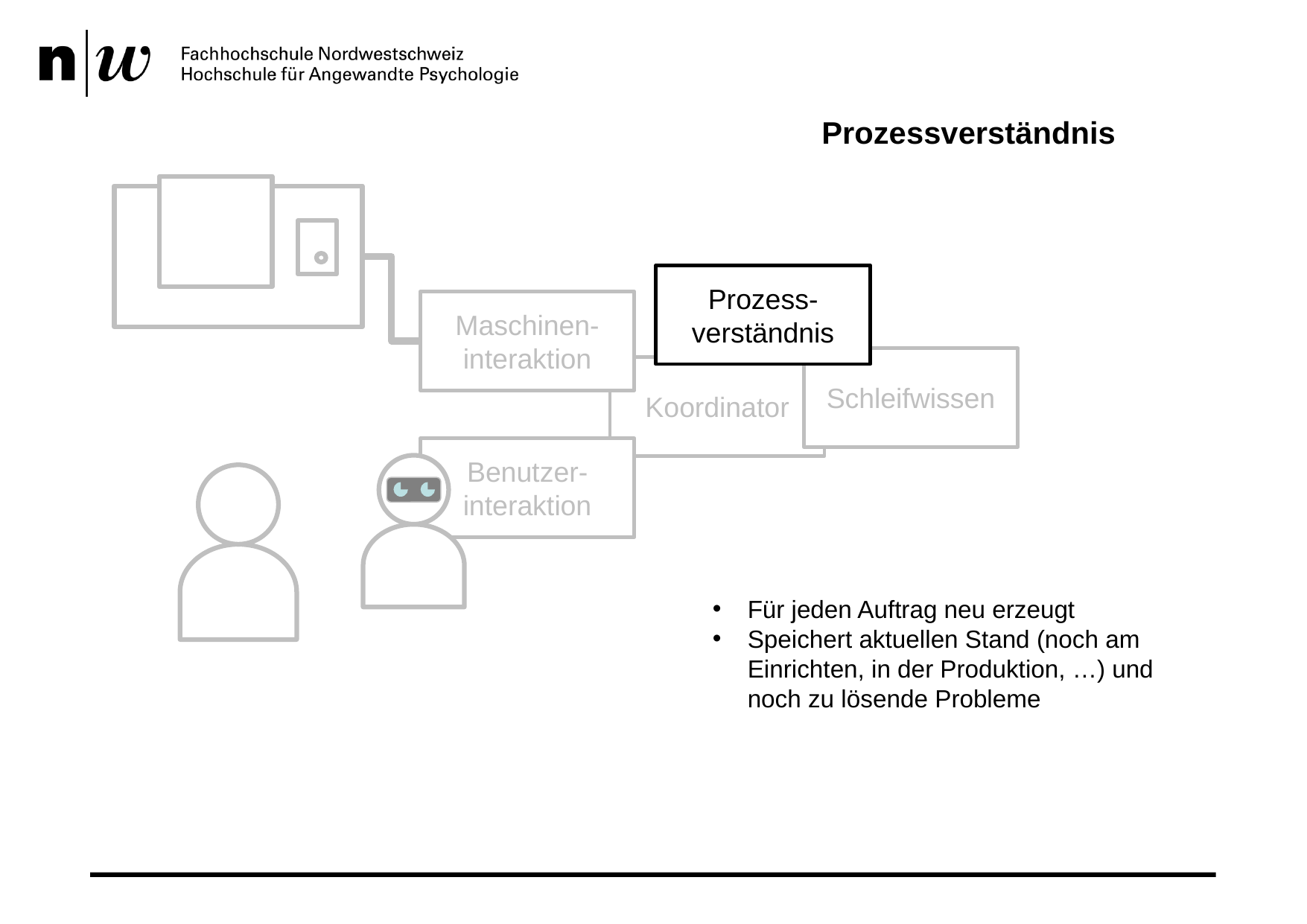

# Prozessverständnis

Prozess-verständnis
Maschinen-interaktion
Schleifwissen
Koordinator
Benutzer-interaktion

Für jeden Auftrag neu erzeugt
Speichert aktuellen Stand (noch am Einrichten, in der Produktion, …) und noch zu lösende Probleme